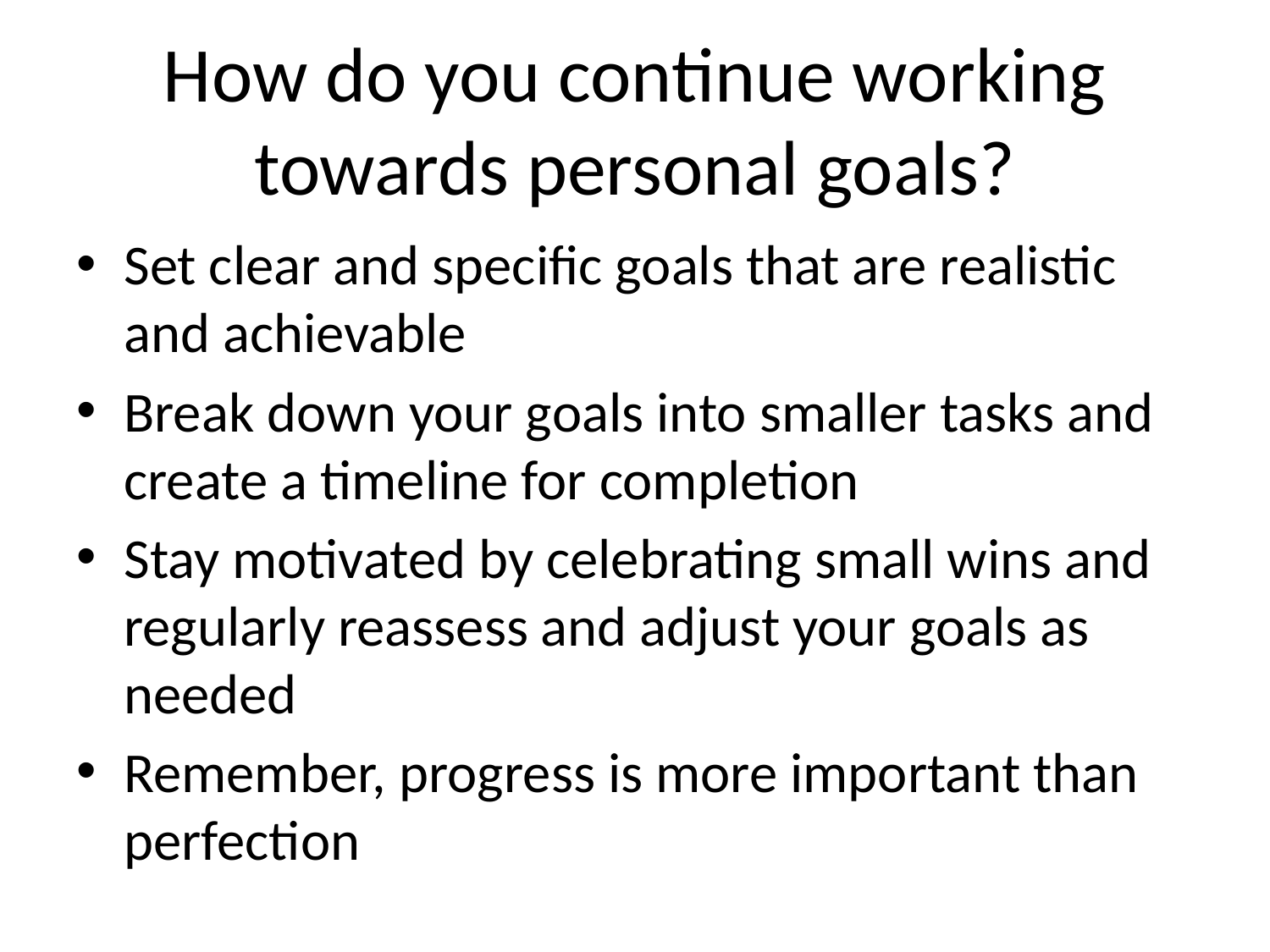

# How do you continue working towards personal goals?
Set clear and specific goals that are realistic and achievable
Break down your goals into smaller tasks and create a timeline for completion
Stay motivated by celebrating small wins and regularly reassess and adjust your goals as needed
Remember, progress is more important than perfection